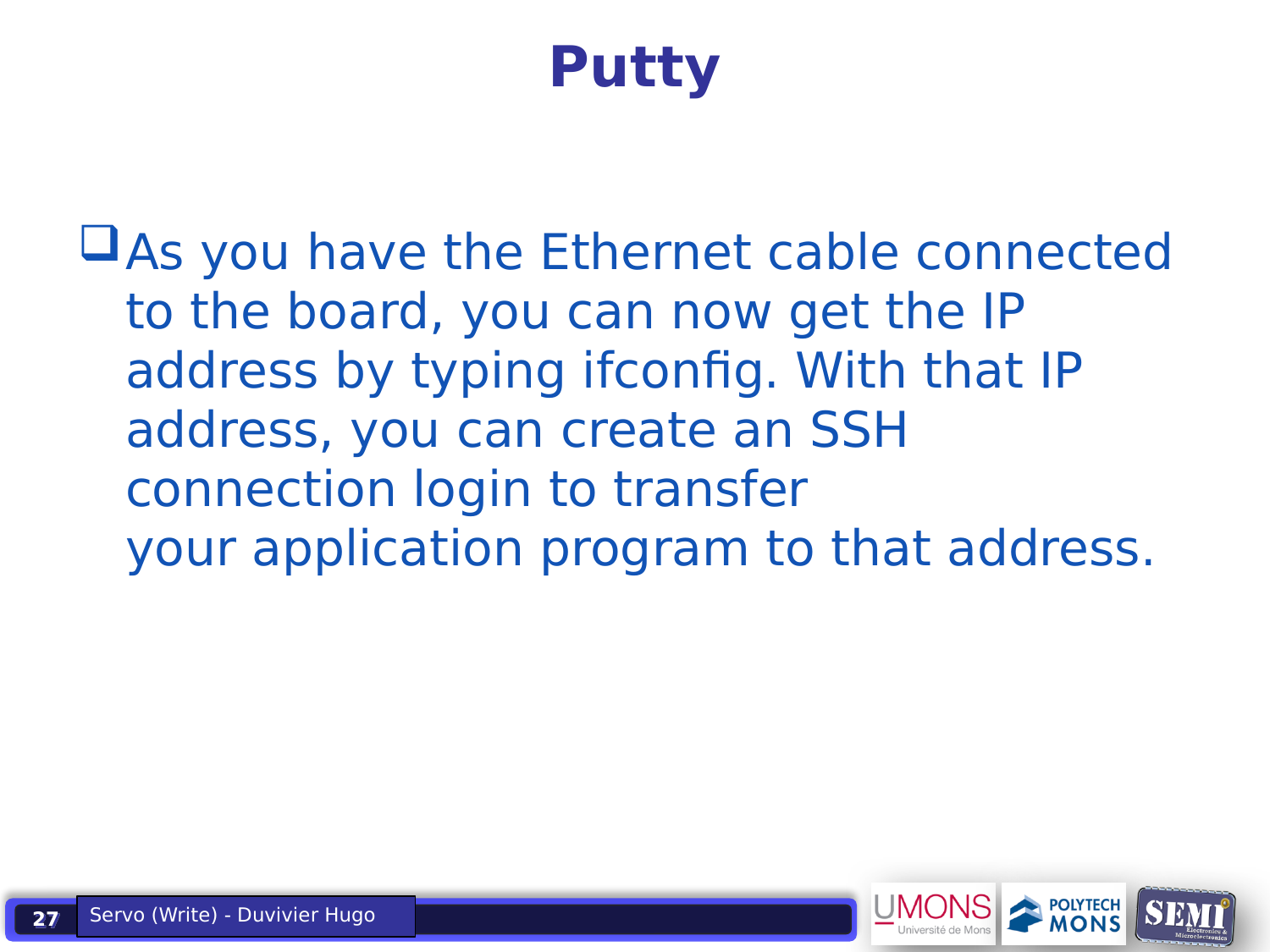

Servo (Write) - Duvivier Hugo
# Putty
As you have the Ethernet cable connected to the board, you can now get the IP address by typing ifconfig. With that IP address, you can create an SSH connection login to transfer your application program to that address.
Servo (Write) - Duvivier Hugo
27